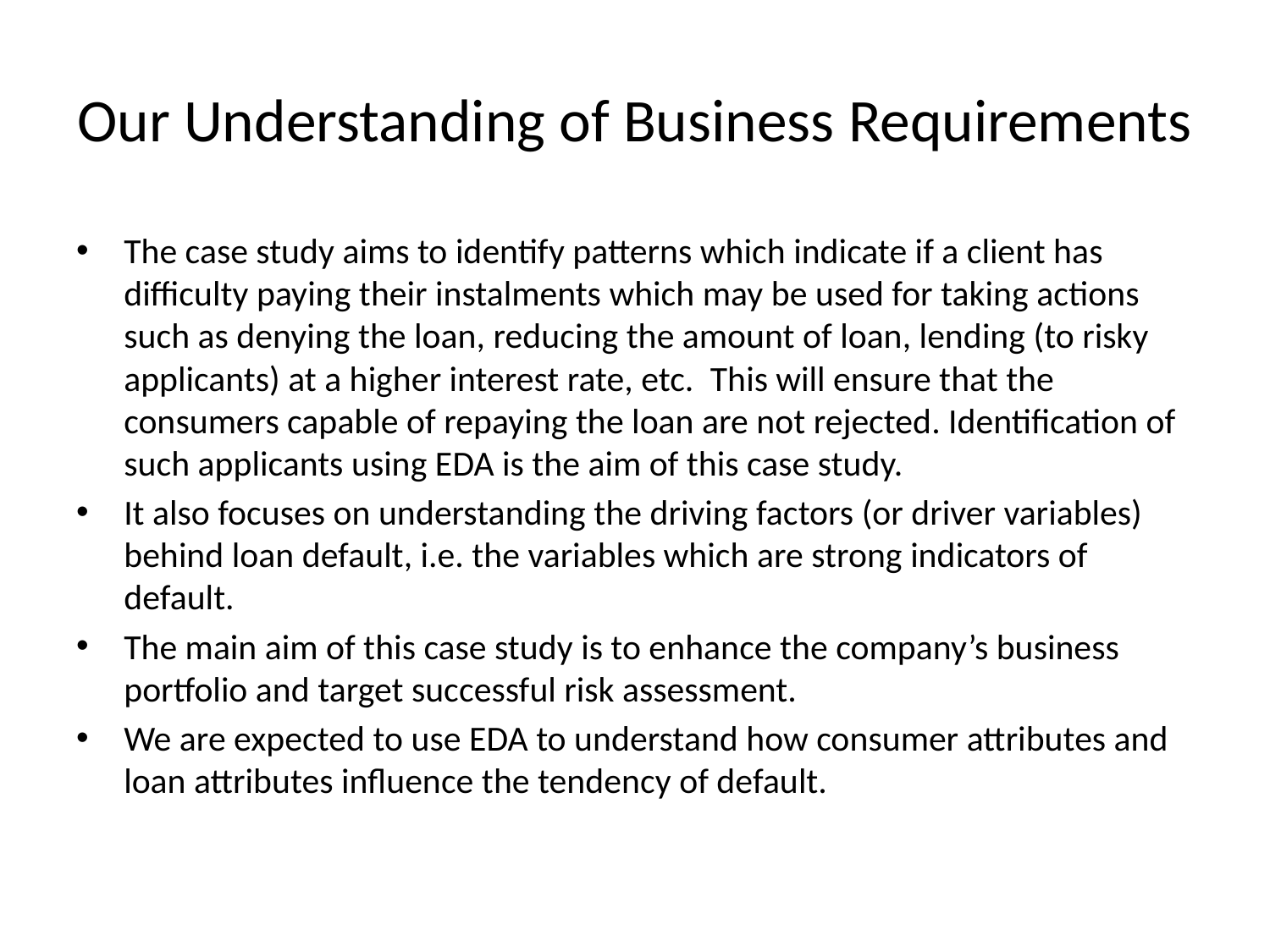

# Our Understanding of Business Requirements
The case study aims to identify patterns which indicate if a client has difficulty paying their instalments which may be used for taking actions such as denying the loan, reducing the amount of loan, lending (to risky applicants) at a higher interest rate, etc.  This will ensure that the consumers capable of repaying the loan are not rejected. Identification of such applicants using EDA is the aim of this case study.
It also focuses on understanding the driving factors (or driver variables) behind loan default, i.e. the variables which are strong indicators of default.
The main aim of this case study is to enhance the company’s business portfolio and target successful risk assessment.
We are expected to use EDA to understand how consumer attributes and loan attributes influence the tendency of default.